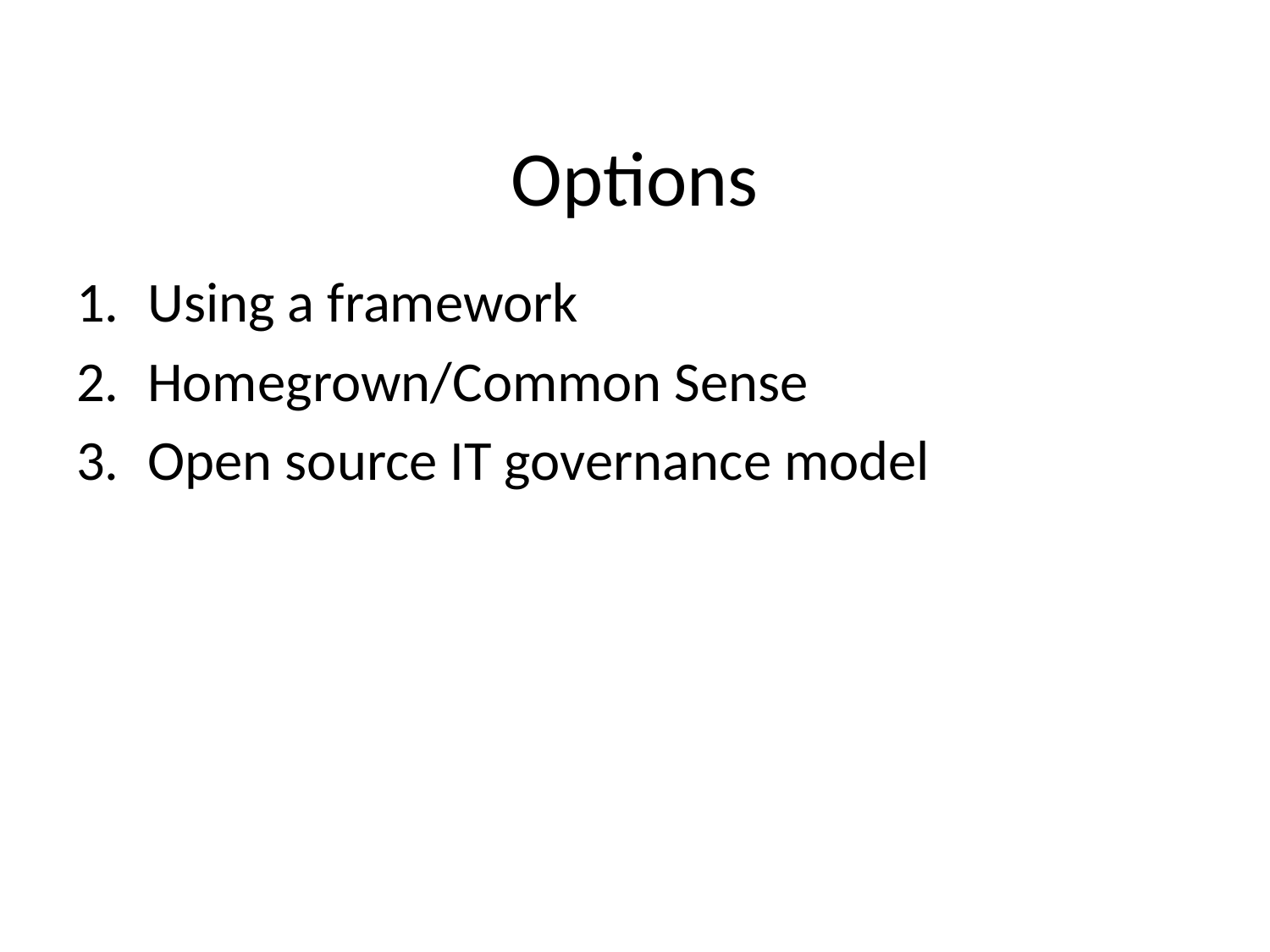

# Options
Using a framework
Homegrown/Common Sense
Open source IT governance model